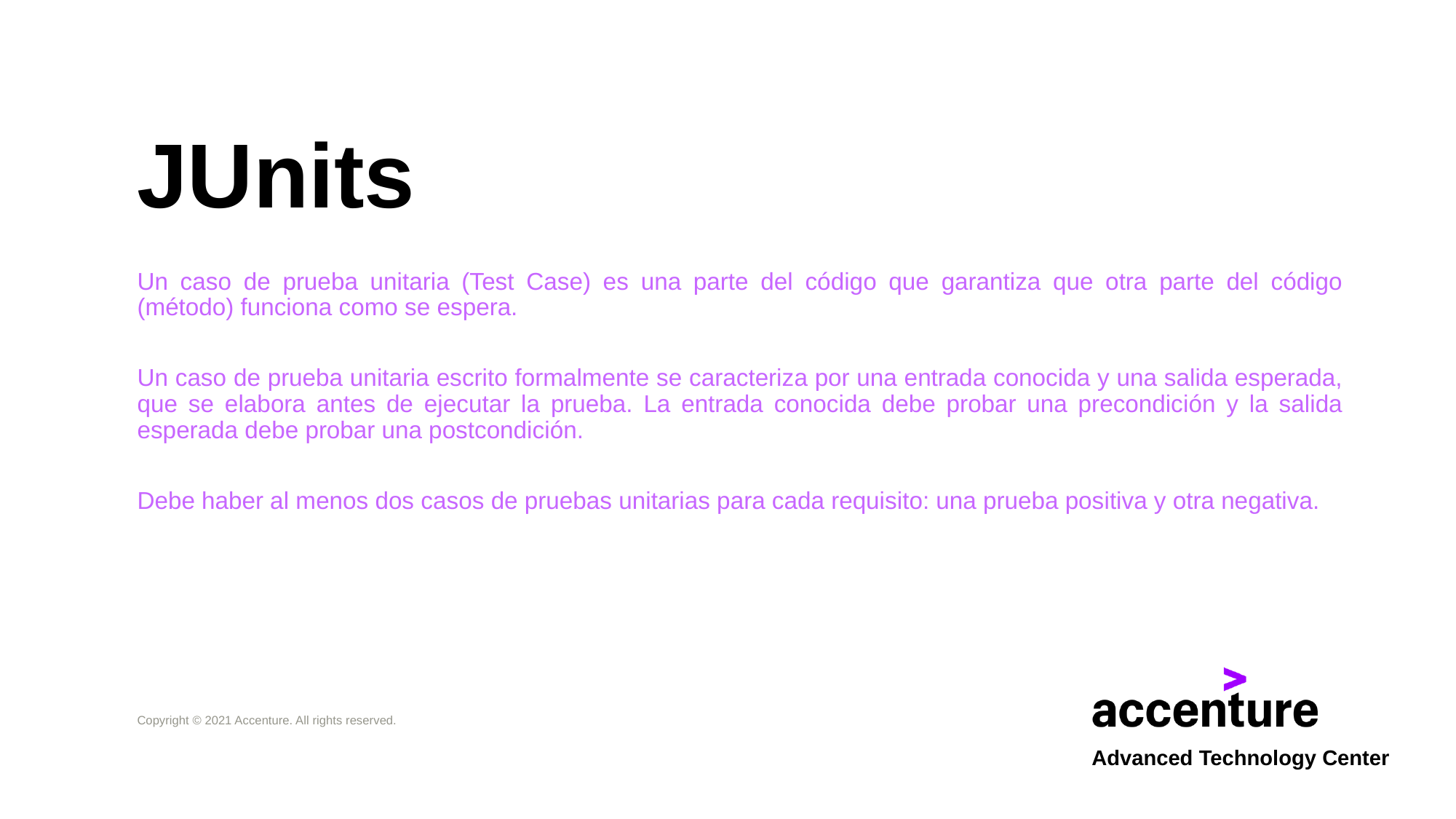

# JUnits
Un caso de prueba unitaria (Test Case) es una parte del código que garantiza que otra parte del código (método) funciona como se espera.

Un caso de prueba unitaria escrito formalmente se caracteriza por una entrada conocida y una salida esperada, que se elabora antes de ejecutar la prueba. La entrada conocida debe probar una precondición y la salida esperada debe probar una postcondición.

Debe haber al menos dos casos de pruebas unitarias para cada requisito: una prueba positiva y otra negativa.